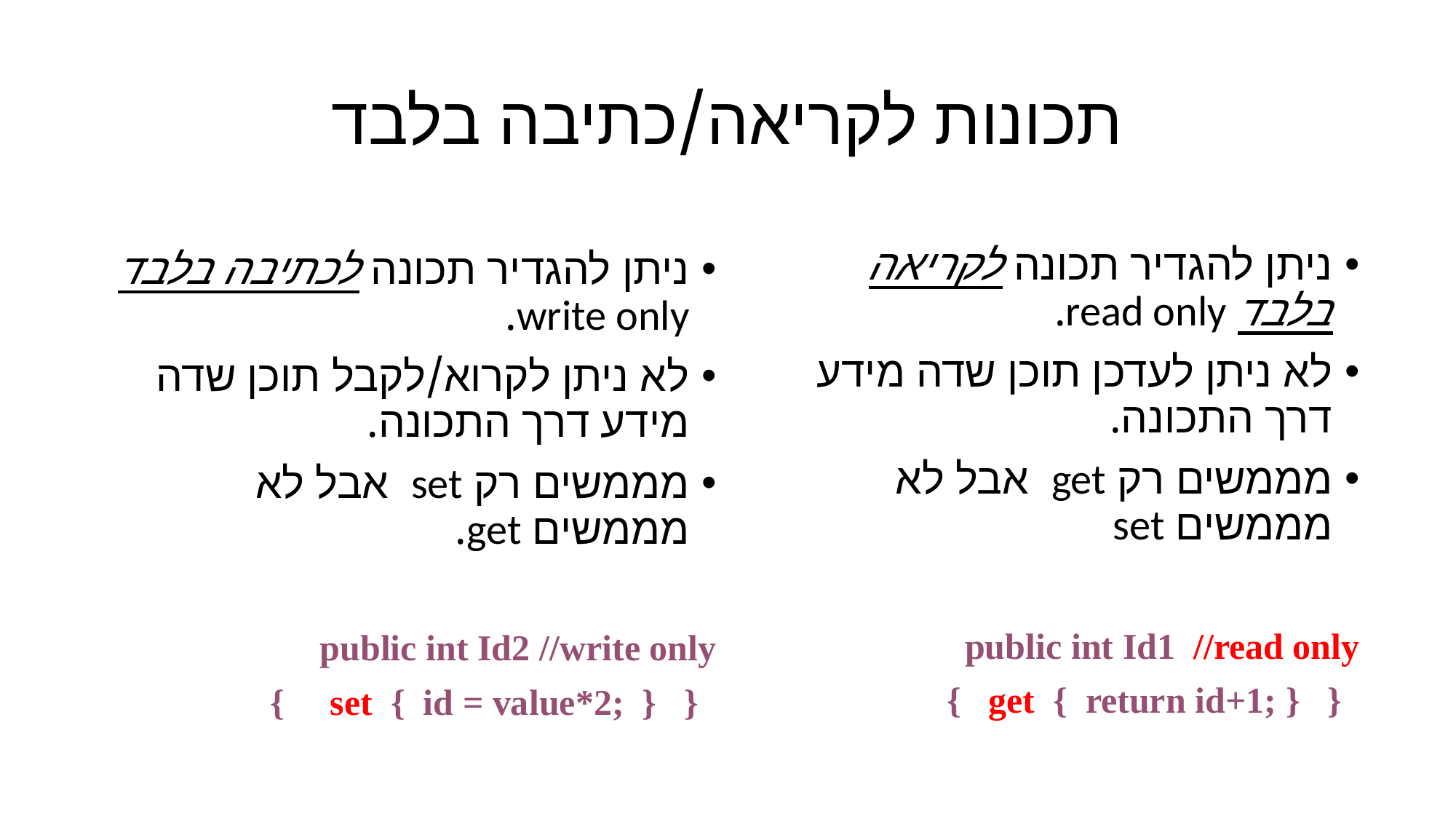

# תכונות לקריאה/כתיבה בלבד
ניתן להגדיר תכונה לקריאה בלבד read only.
לא ניתן לעדכן תוכן שדה מידע דרך התכונה.
מממשים רק get  אבל לא מממשים set

public int Id1  //read only
  {   get  {  return id+1; }   }

ניתן להגדיר תכונה לכתיבה בלבד write only.
לא ניתן לקרוא/לקבל תוכן שדה מידע דרך התכונה.
מממשים רק set  אבל לא מממשים get.

public int Id2 //write only
  {   set  {  id = value*2;  }     }